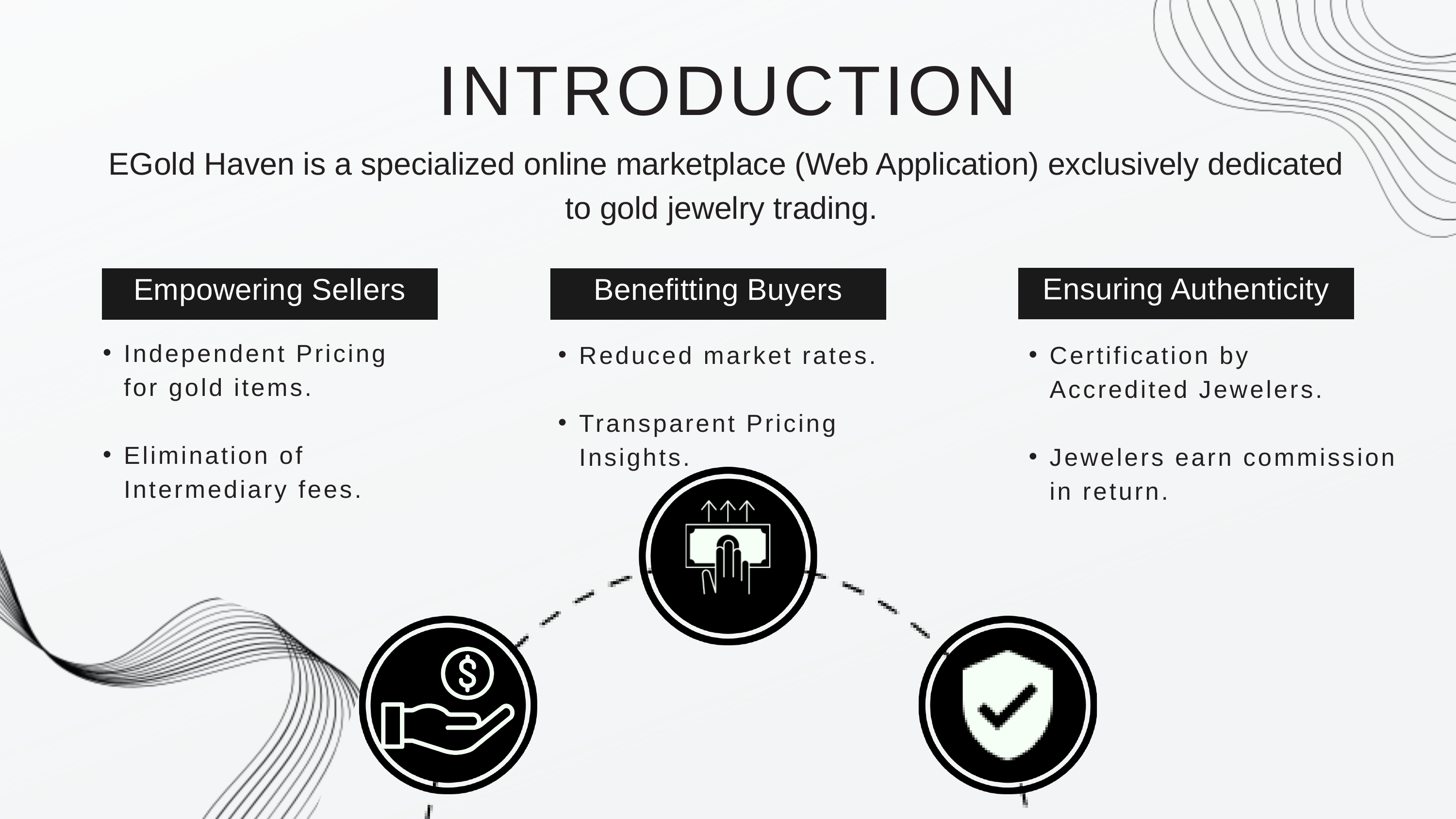

INTRODUCTION
EGold Haven is a specialized online marketplace (Web Application) exclusively dedicated to gold jewelry trading.

Ensuring Authenticity

Empowering Sellers

Benefitting Buyers
Independent Pricing for gold items.

Elimination of Intermediary fees.
Reduced market rates.

Transparent Pricing Insights.
Certification by Accredited Jewelers.

Jewelers earn commission in return.